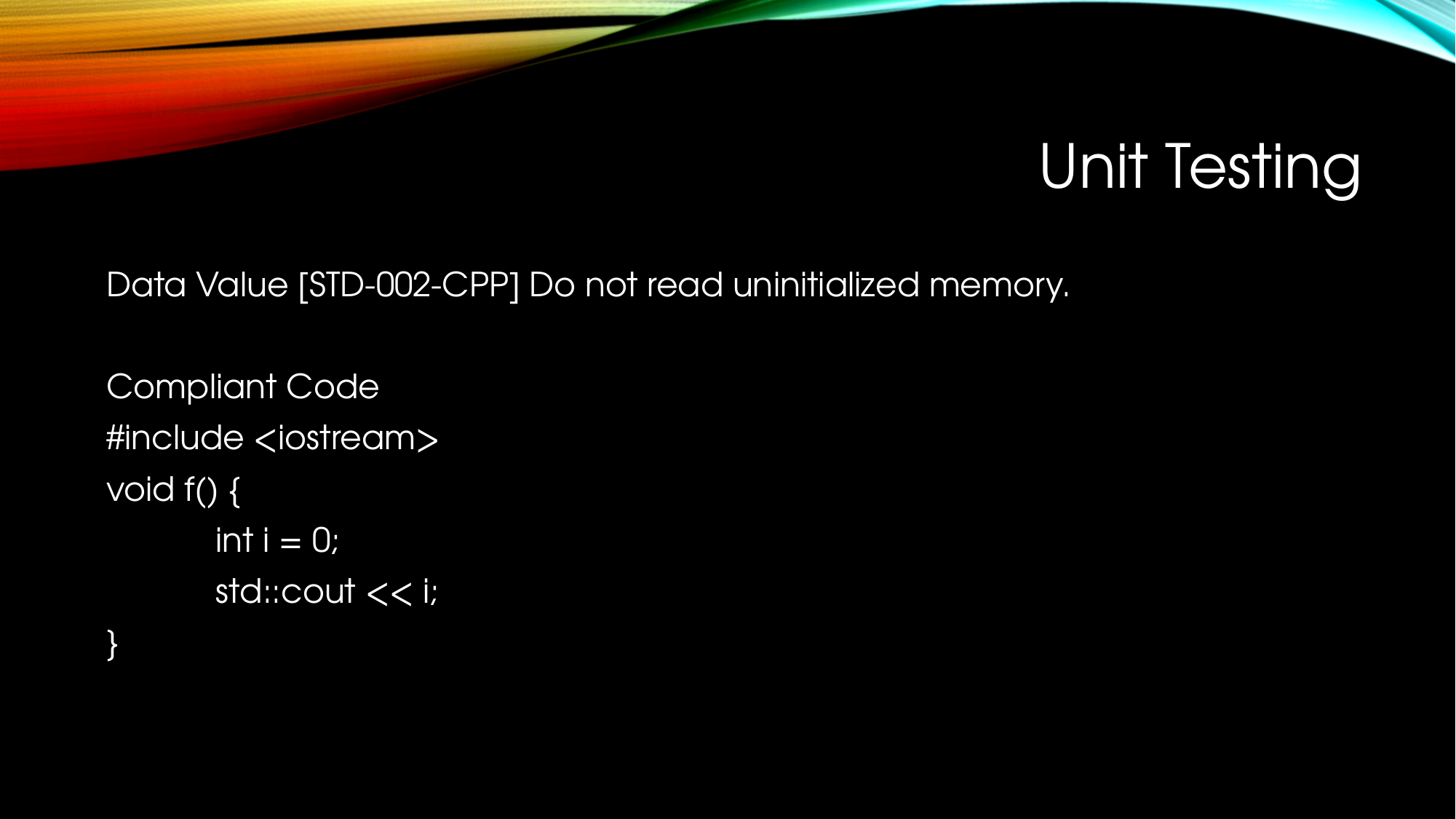

# Unit Testing
Data Value [STD-002-CPP] Do not read uninitialized memory.

Compliant Code
#include <iostream>
void f() {
	int i = 0;
	std::cout << i;
}